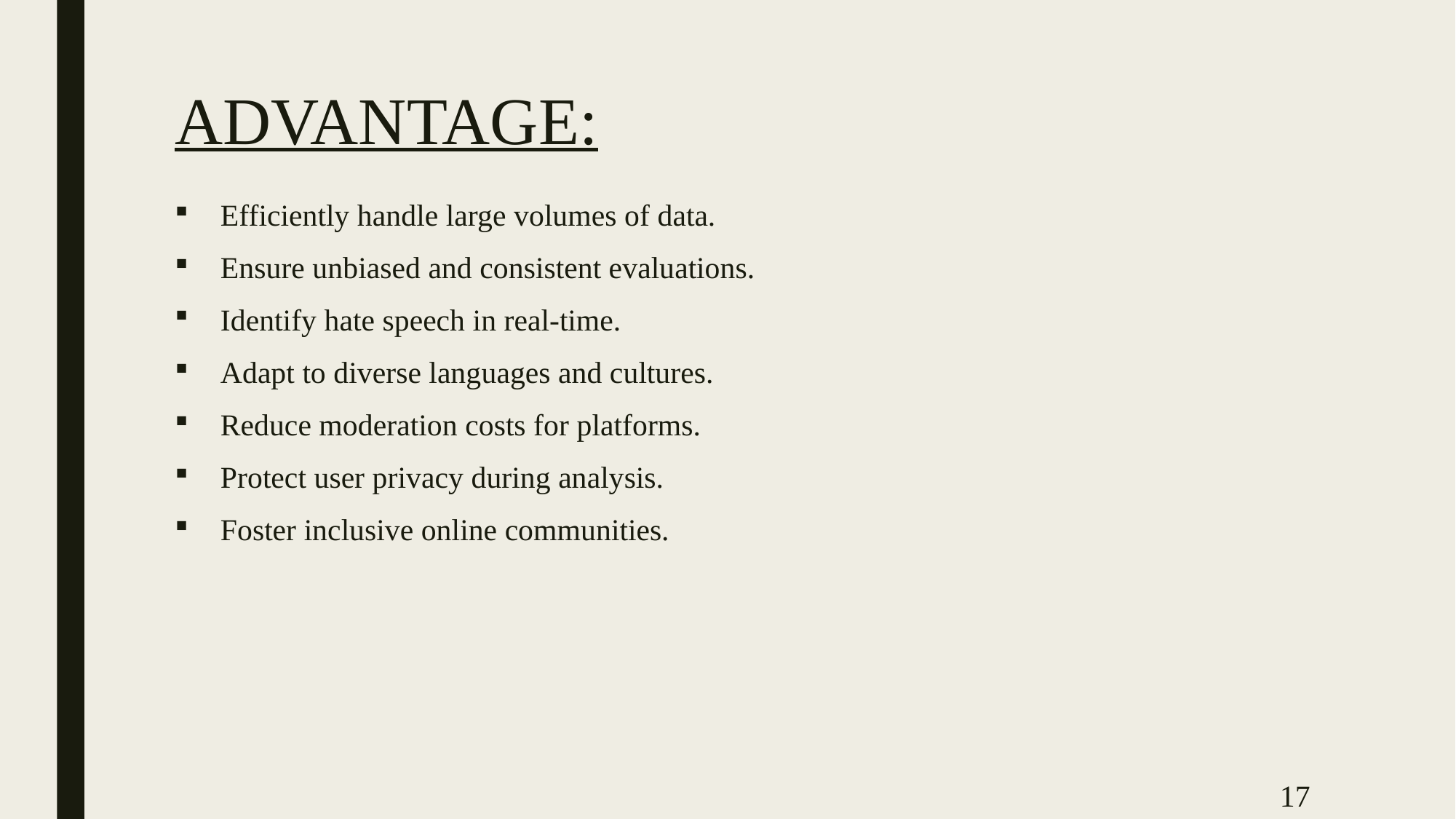

# ADVANTAGE:
Efficiently handle large volumes of data.
Ensure unbiased and consistent evaluations.
Identify hate speech in real-time.
Adapt to diverse languages and cultures.
Reduce moderation costs for platforms.
Protect user privacy during analysis.
Foster inclusive online communities.
17